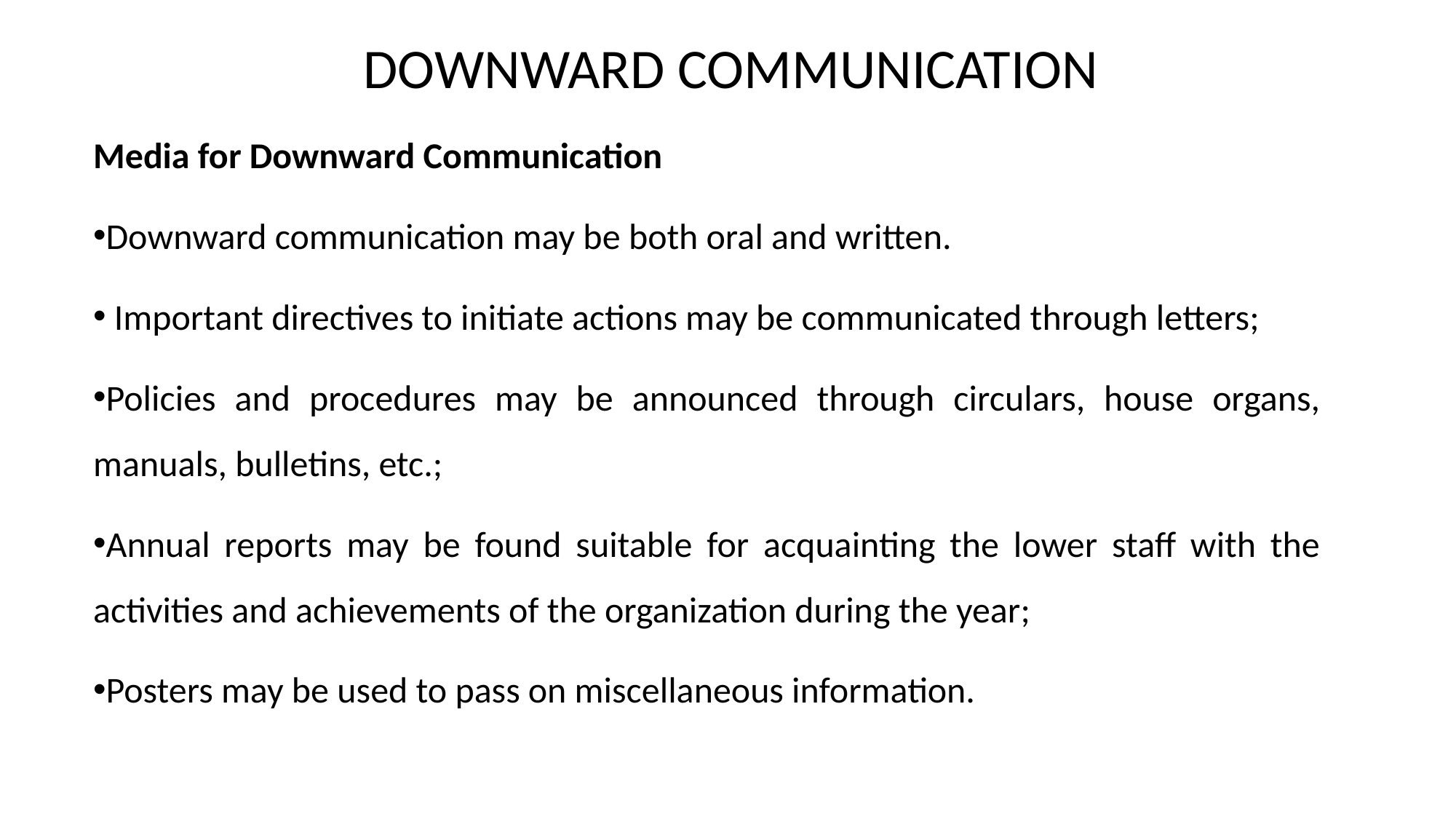

# DOWNWARD COMMUNICATION
Media for Downward Communication
Downward communication may be both oral and written.
 Important directives to initiate actions may be communicated through letters;
Policies and procedures may be announced through circulars, house organs, manuals, bulletins, etc.;
Annual reports may be found suitable for acquainting the lower staff with the activities and achievements of the organization during the year;
Posters may be used to pass on miscellaneous information.